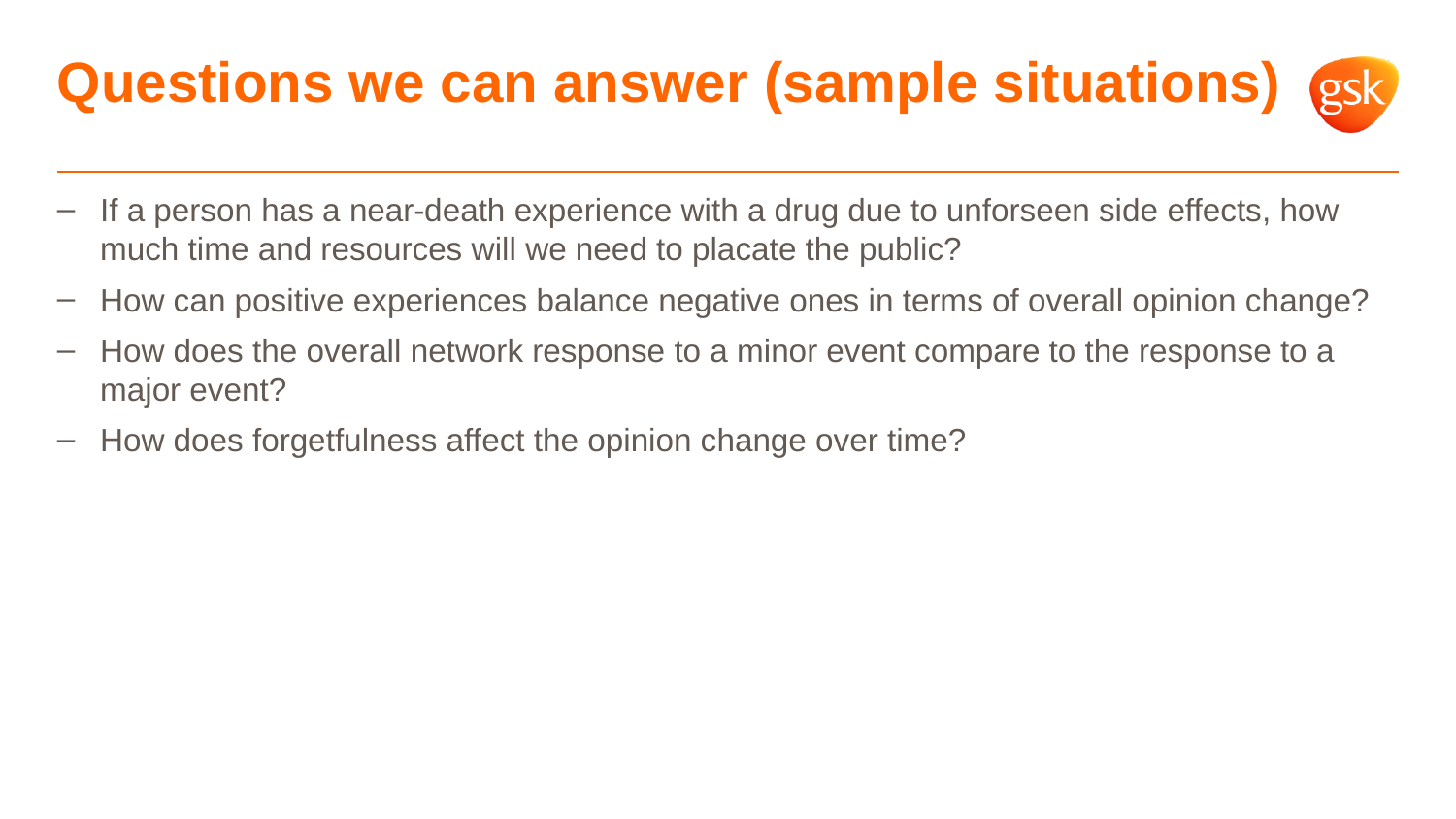

# Questions we can answer (sample situations)
If a person has a near-death experience with a drug due to unforseen side effects, how much time and resources will we need to placate the public?
How can positive experiences balance negative ones in terms of overall opinion change?
How does the overall network response to a minor event compare to the response to a major event?
How does forgetfulness affect the opinion change over time?